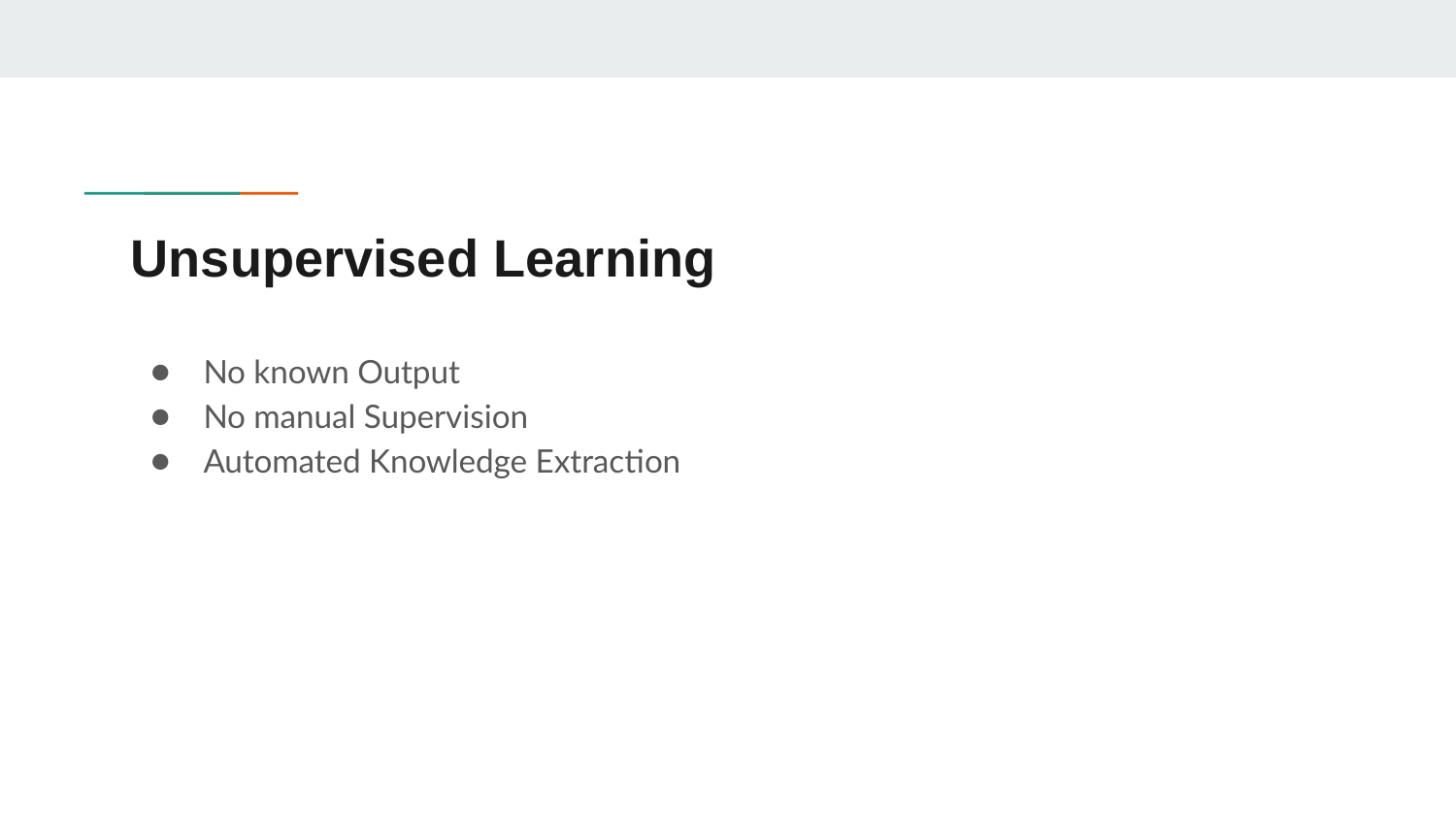

# Unsupervised Learning
No known Output
No manual Supervision
Automated Knowledge Extraction